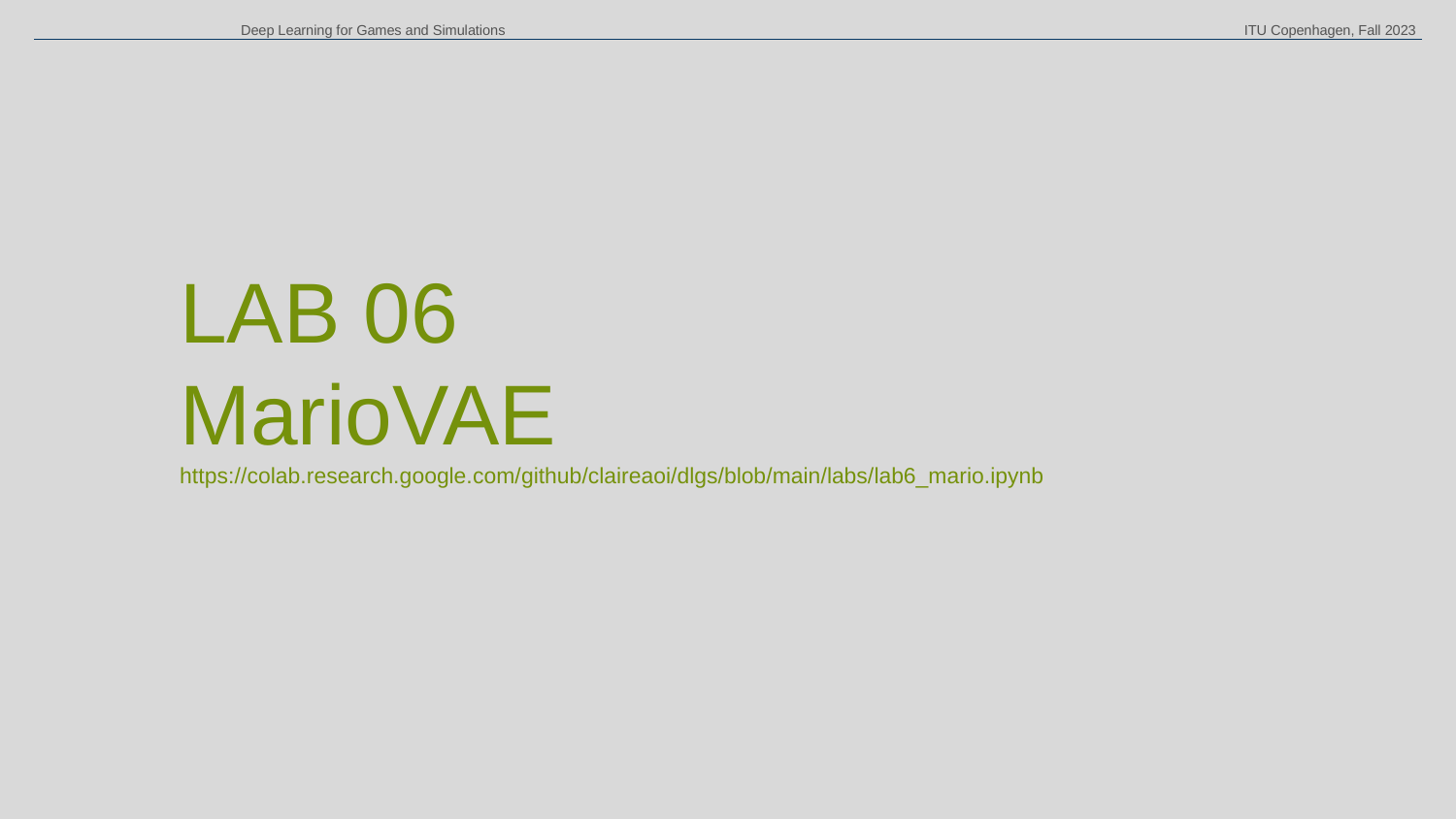

Deep Learning for Games and Simulations
ITU Copenhagen, Fall 2023

LAB 06
MarioVAE
https://colab.research.google.com/github/claireaoi/dlgs/blob/main/labs/lab6_mario.ipynb